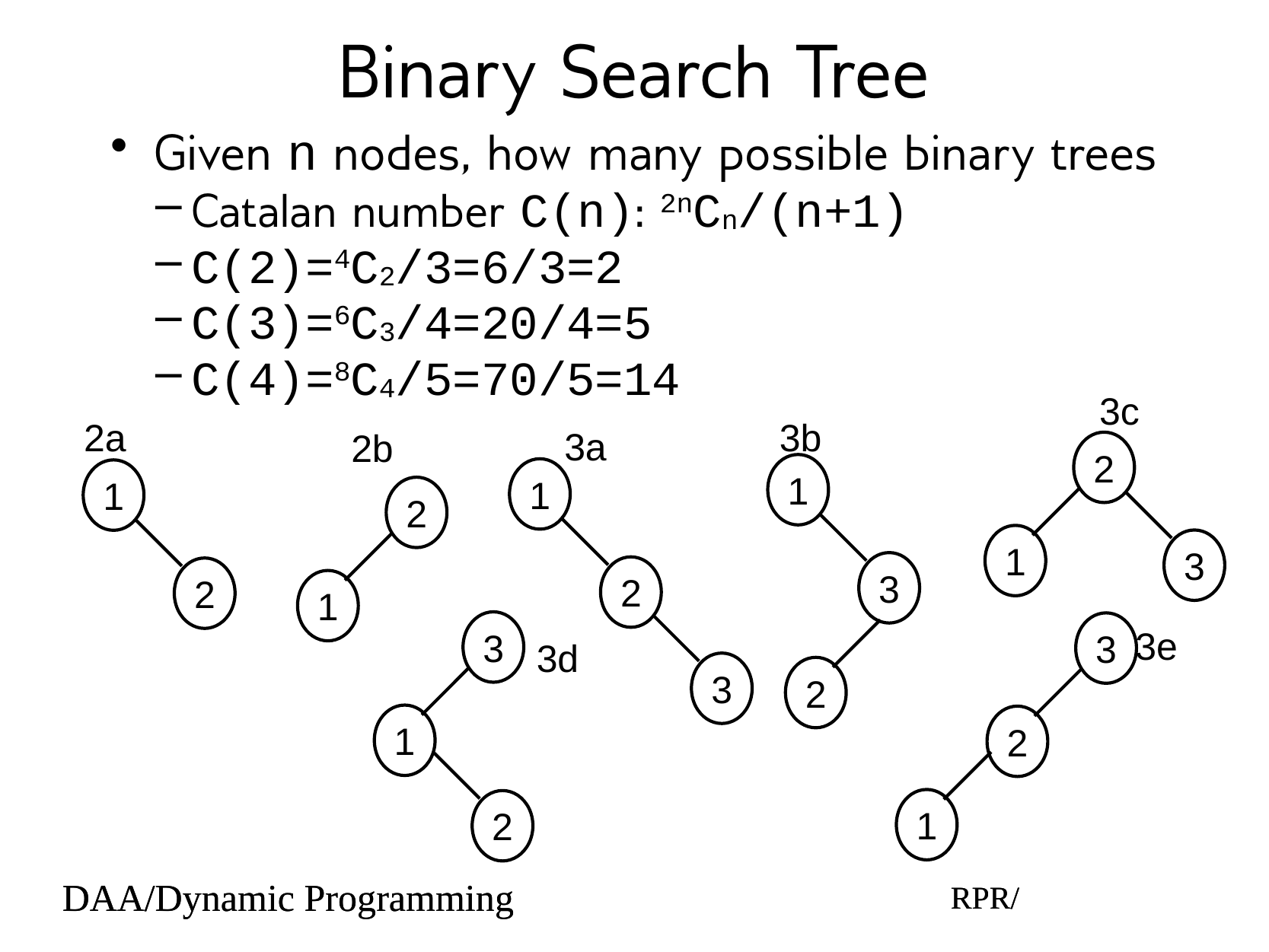

# Binary Search Tree
Given n nodes, how many possible binary trees
Catalan number C(n): 2nCn/(n+1)
C(2)=4C2/3=6/3=2
C(3)=6C3/4=20/4=5
C(4)=8C4/5=70/5=14
3c
2a
3b
3a
2b
2

1
3
1

3

2
1

2

3
1

2
2

1
3

1

2
3

2

1
3e
3d
DAA/Dynamic Programming
RPR/
6